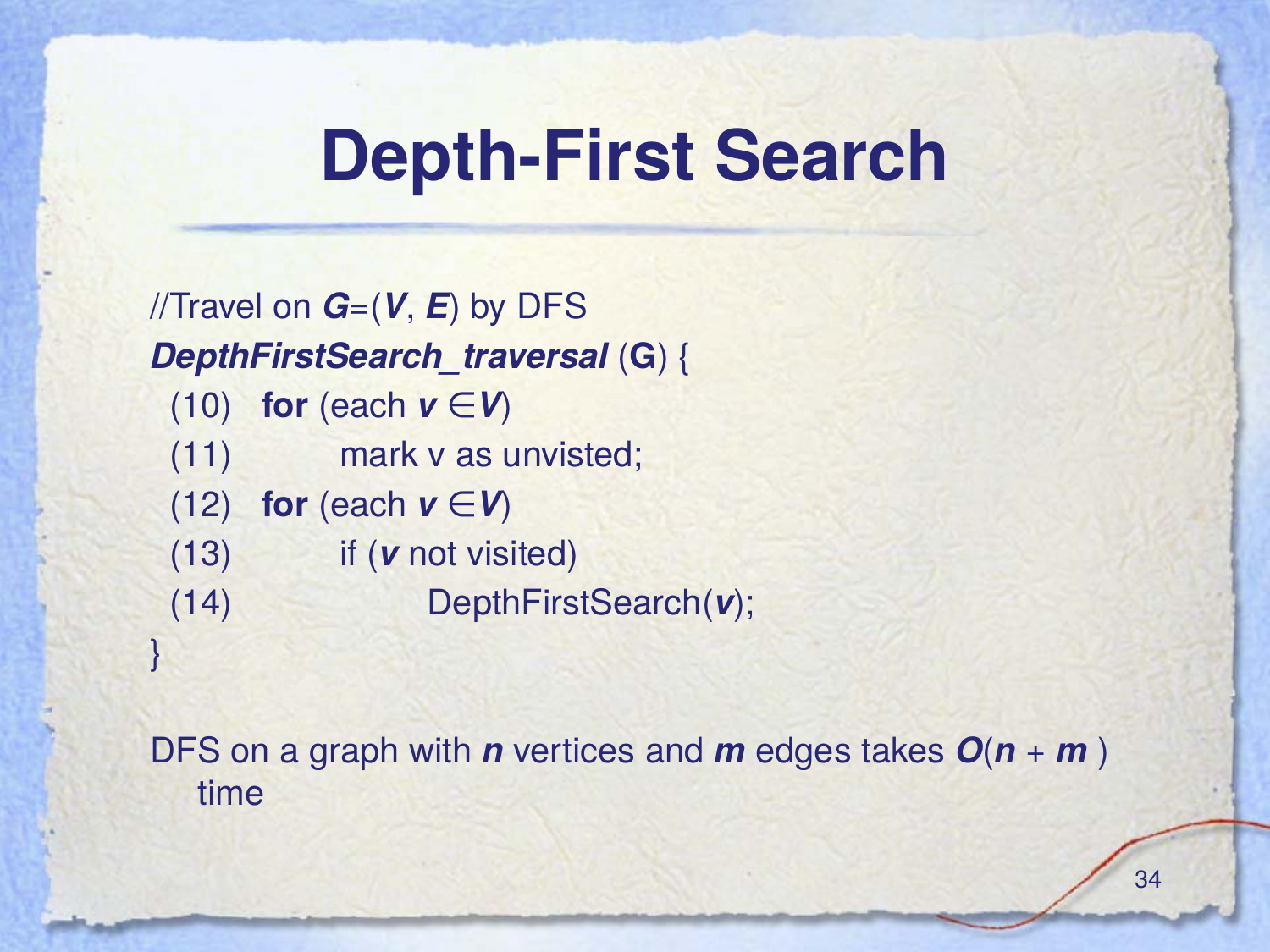

# Depth-First Search
//Travel on G=(V, E) by DFS
DepthFirstSearch_traversal (G) {
  (10)   for (each v ∈V)
  (11)           mark v as unvisted;
  (12)   for (each v ∈V)
  (13)           if (v not visited)
  (14)                    DepthFirstSearch(v);
}

DFS on a graph with n vertices and m edges takes O(n + m ) time

34